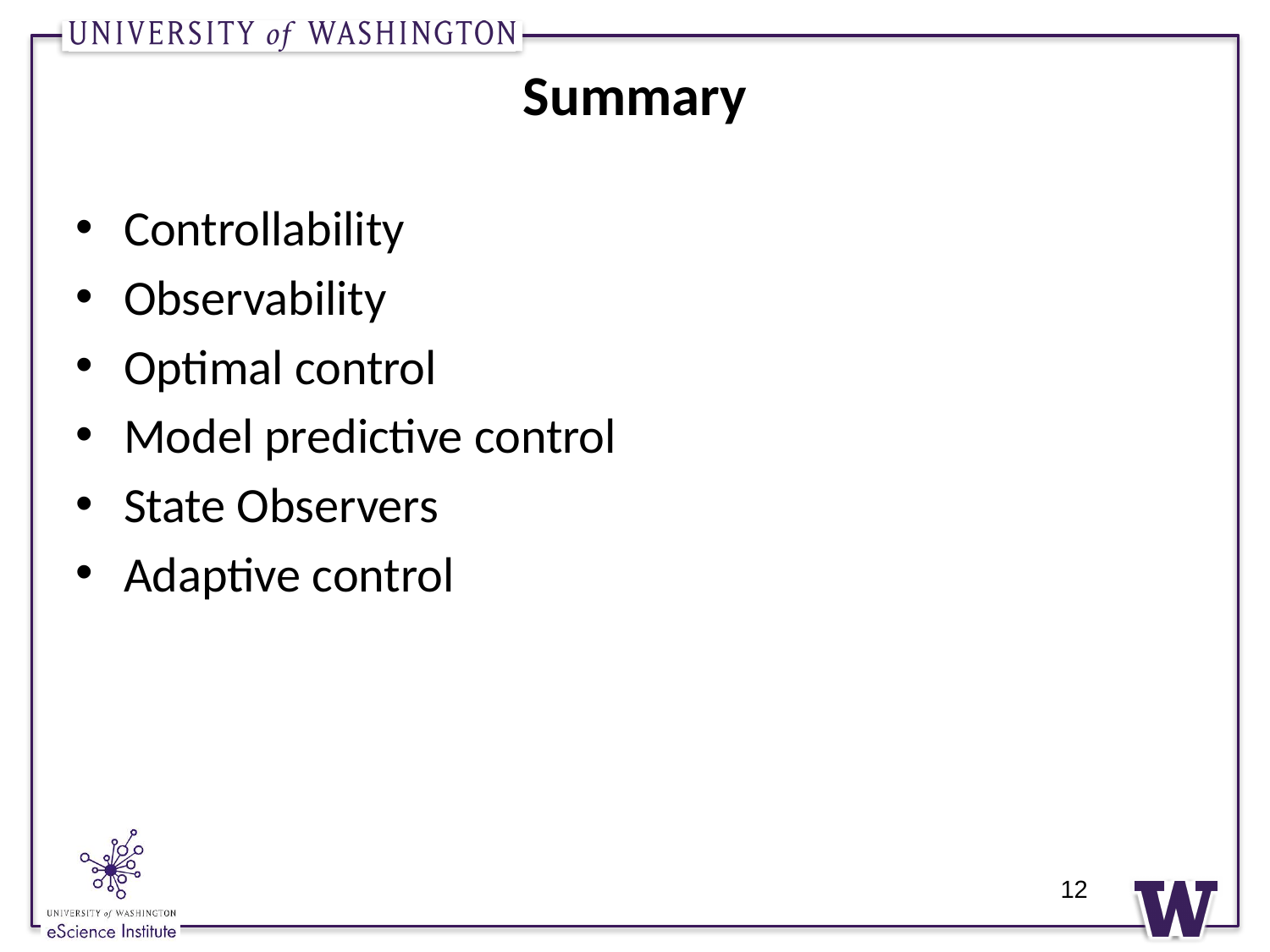

# Summary
Controllability
Observability
Optimal control
Model predictive control
State Observers
Adaptive control
12